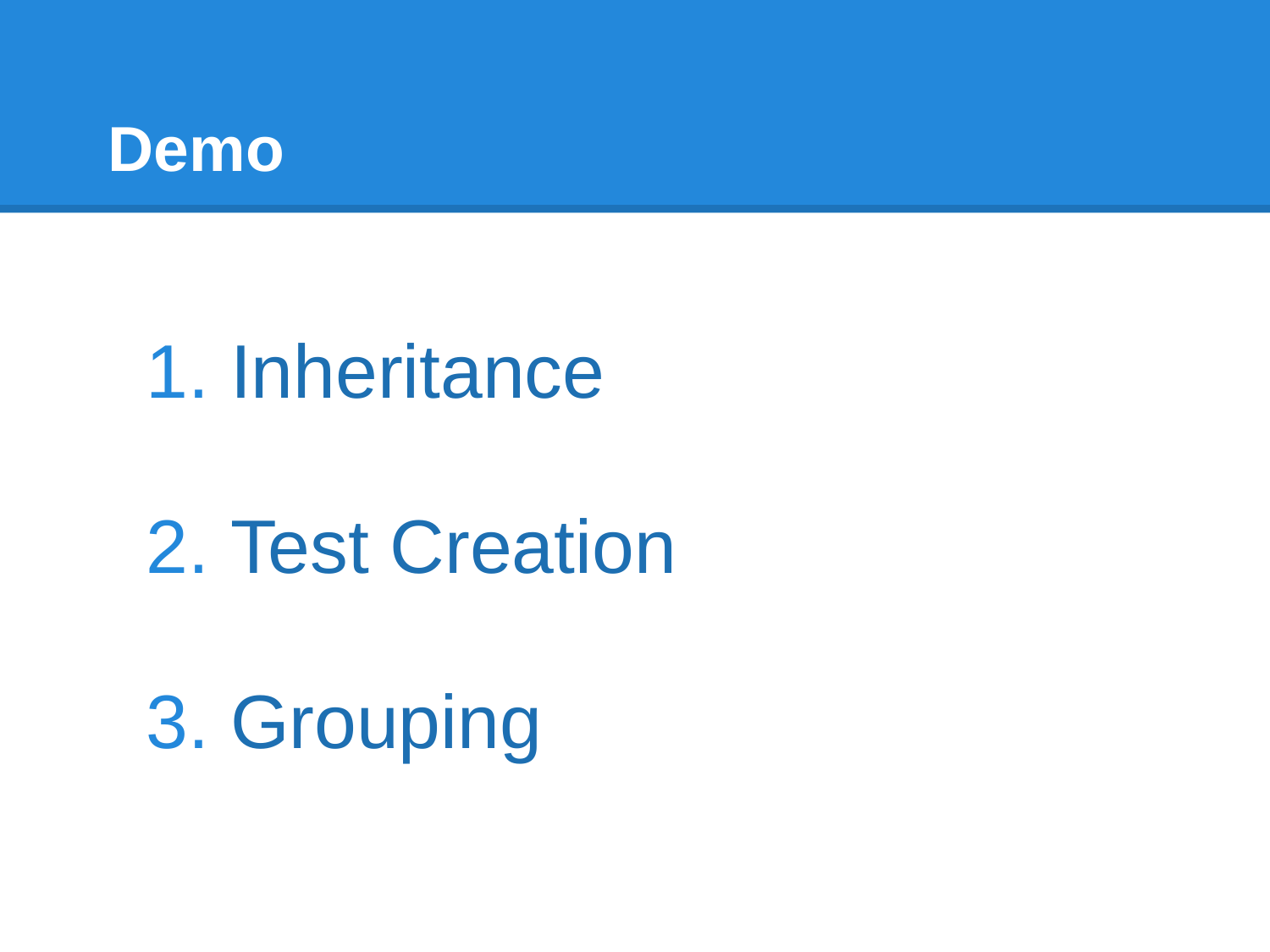

# Demo
1. Inheritance

2. Test Creation

3. Grouping